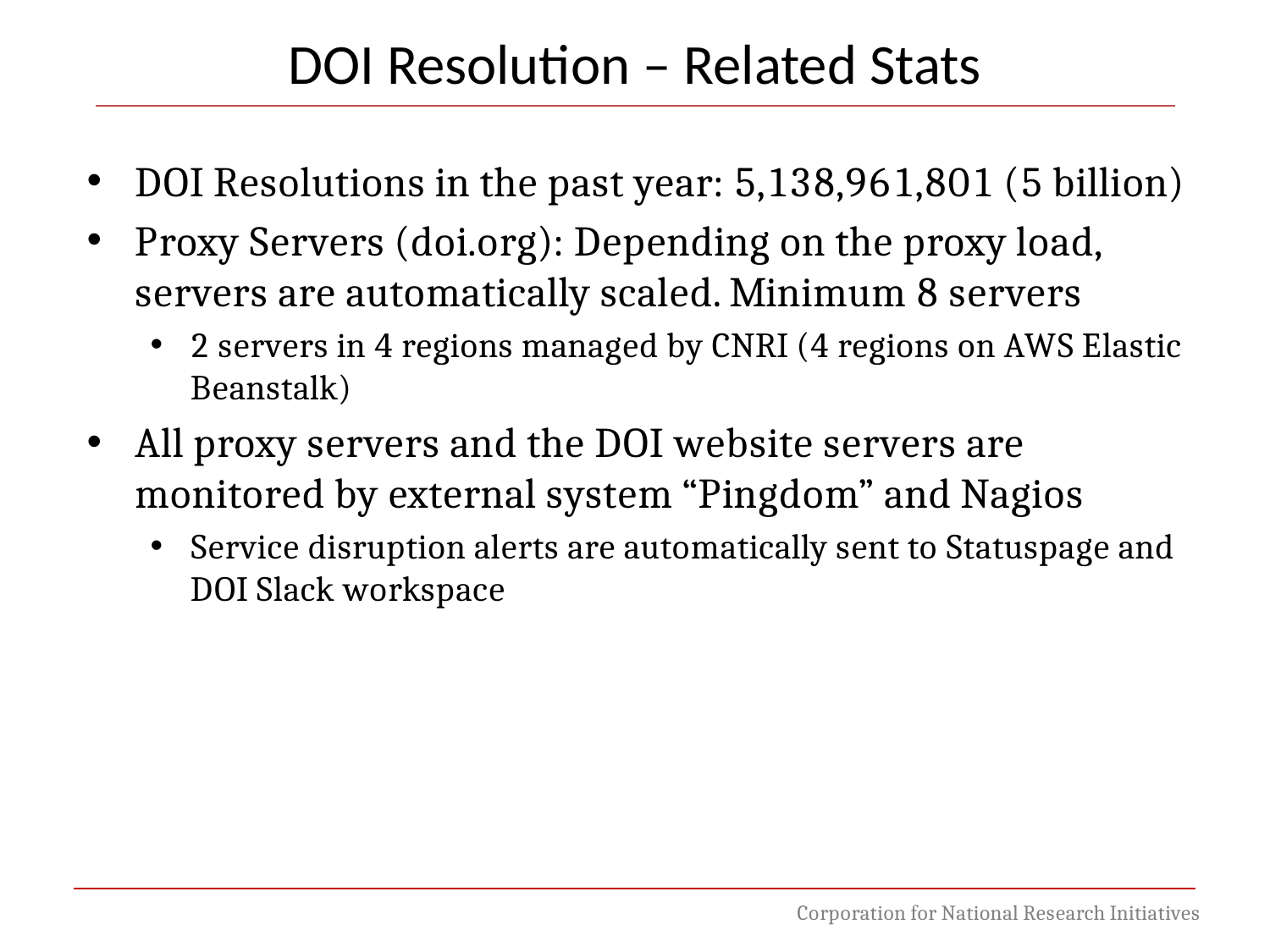

DOI Resolution – Related Stats
DOI Resolutions in the past year: 5,138,961,801 (5 billion)
Proxy Servers (doi.org): Depending on the proxy load, servers are automatically scaled. Minimum 8 servers
2 servers in 4 regions managed by CNRI (4 regions on AWS Elastic Beanstalk)
All proxy servers and the DOI website servers are monitored by external system “Pingdom” and Nagios
Service disruption alerts are automatically sent to Statuspage and DOI Slack workspace